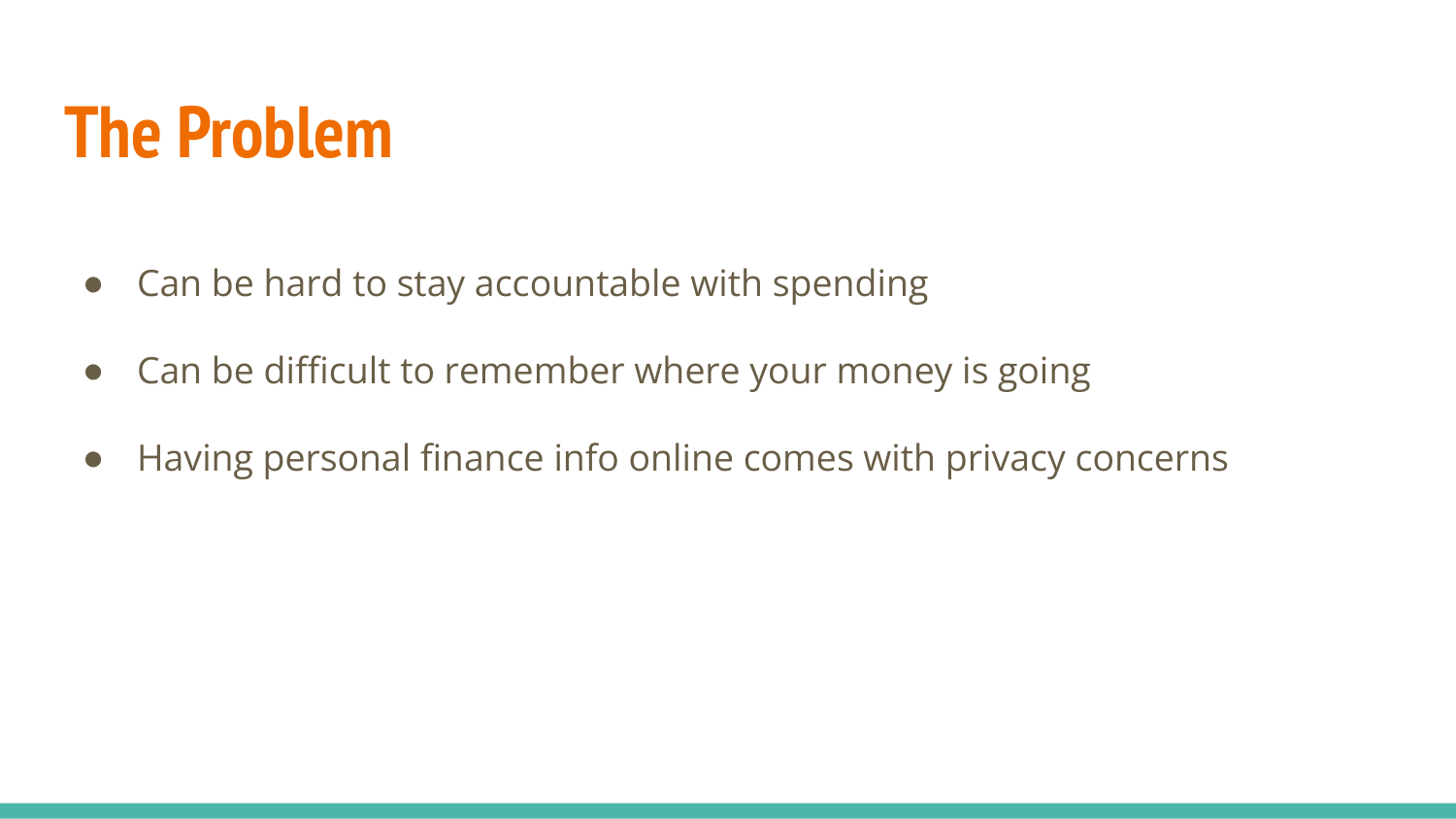

# The Problem
Can be hard to stay accountable with spending
Can be difficult to remember where your money is going
Having personal finance info online comes with privacy concerns